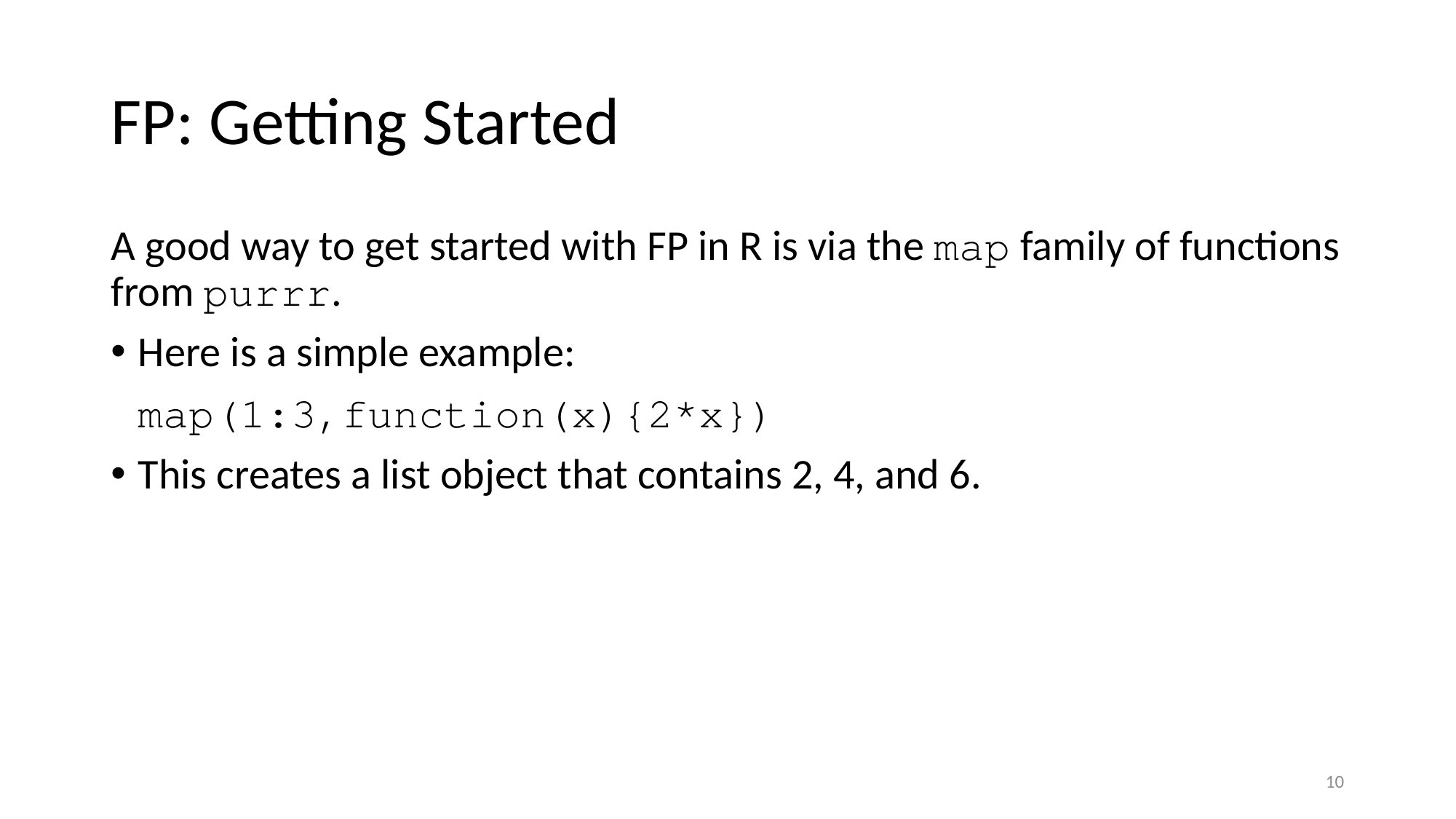

# FP: Getting Started
A good way to get started with FP in R is via the map family of functions from purrr.
Here is a simple example:
map(1:3,function(x){2*x})
This creates a list object that contains 2, 4, and 6.
10